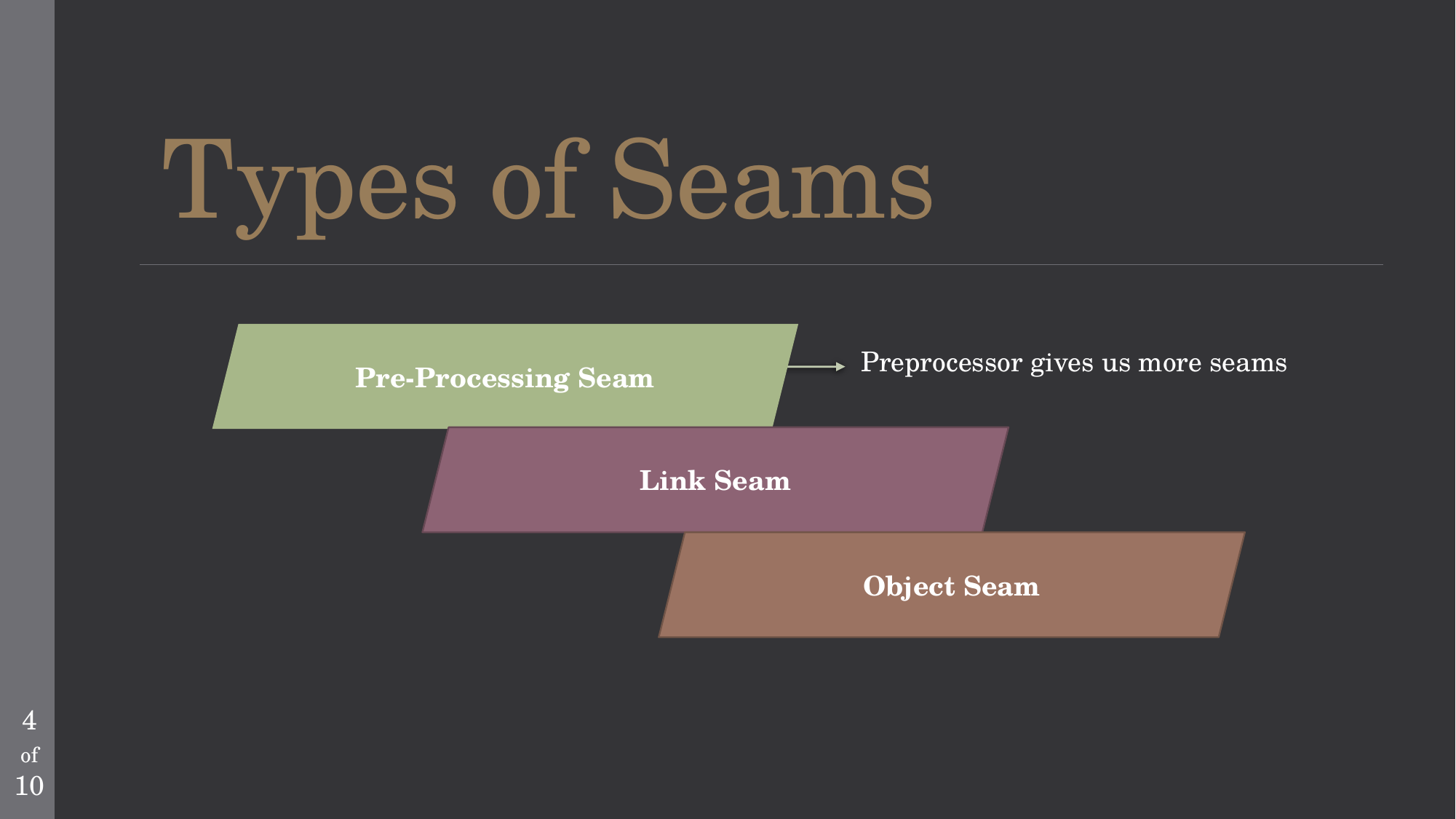

# Types of Seams
Pre-Processing Seam
Preprocessor gives us more seams
Link Seam
Object Seam
4
of 10